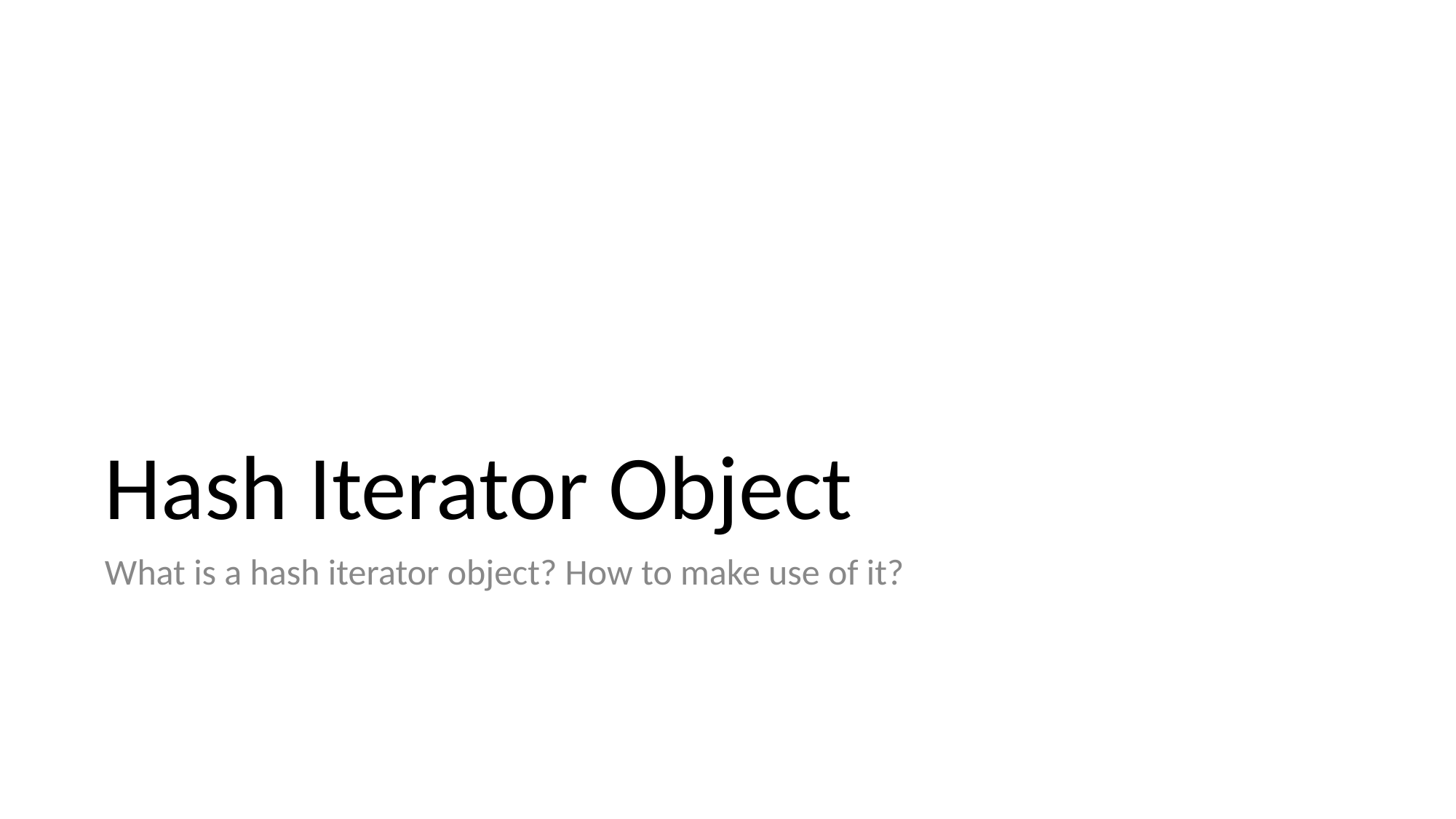

# Hash Iterator Object
What is a hash iterator object? How to make use of it?